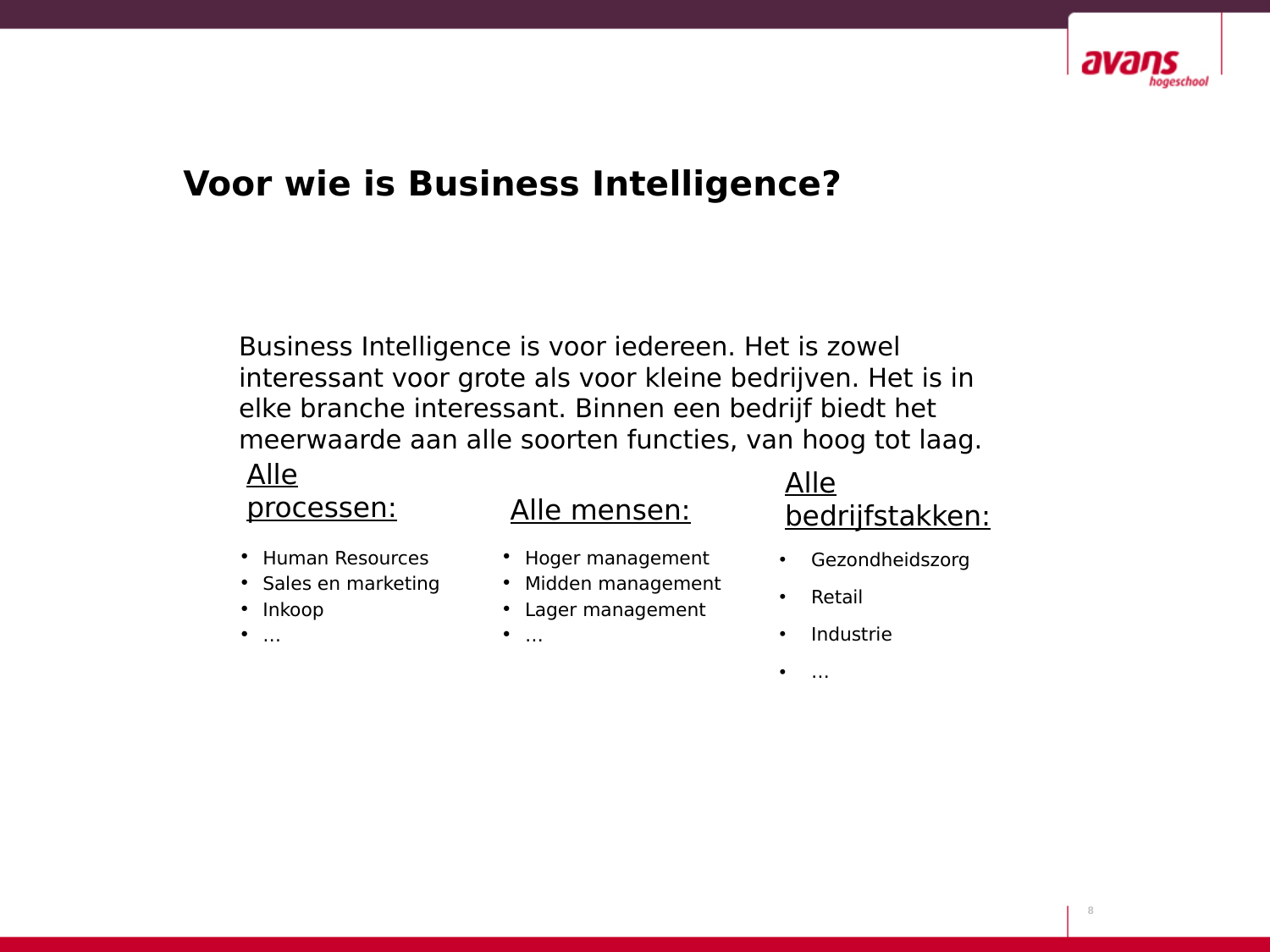

# Voor wie is Business Intelligence?
Business Intelligence is voor iedereen. Het is zowel interessant voor grote als voor kleine bedrijven. Het is in elke branche interessant. Binnen een bedrijf biedt het meerwaarde aan alle soorten functies, van hoog tot laag.
Alle processen:
Alle bedrijfstakken:
Alle mensen:
Human Resources
Sales en marketing
Inkoop
…
Hoger management
Midden management
Lager management
…
Gezondheidszorg
Retail
Industrie
…
8